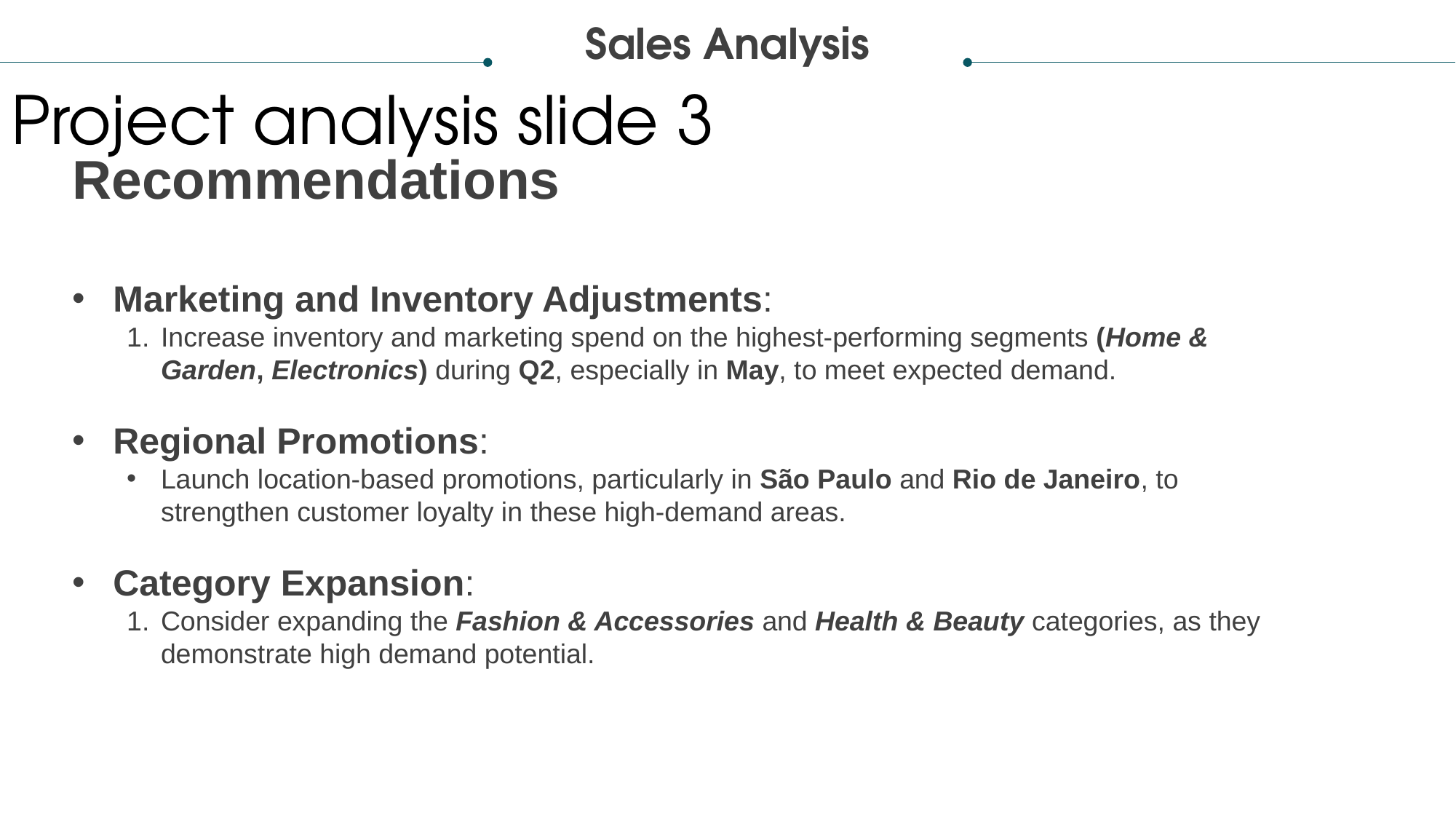

Sales Analysis
Project analysis slide 3
Recommendations

Marketing and Inventory Adjustments:
Increase inventory and marketing spend on the highest-performing segments (Home & Garden, Electronics) during Q2, especially in May, to meet expected demand.

Regional Promotions:
Launch location-based promotions, particularly in São Paulo and Rio de Janeiro, to strengthen customer loyalty in these high-demand areas.

Category Expansion:
Consider expanding the Fashion & Accessories and Health & Beauty categories, as they demonstrate high demand potential.